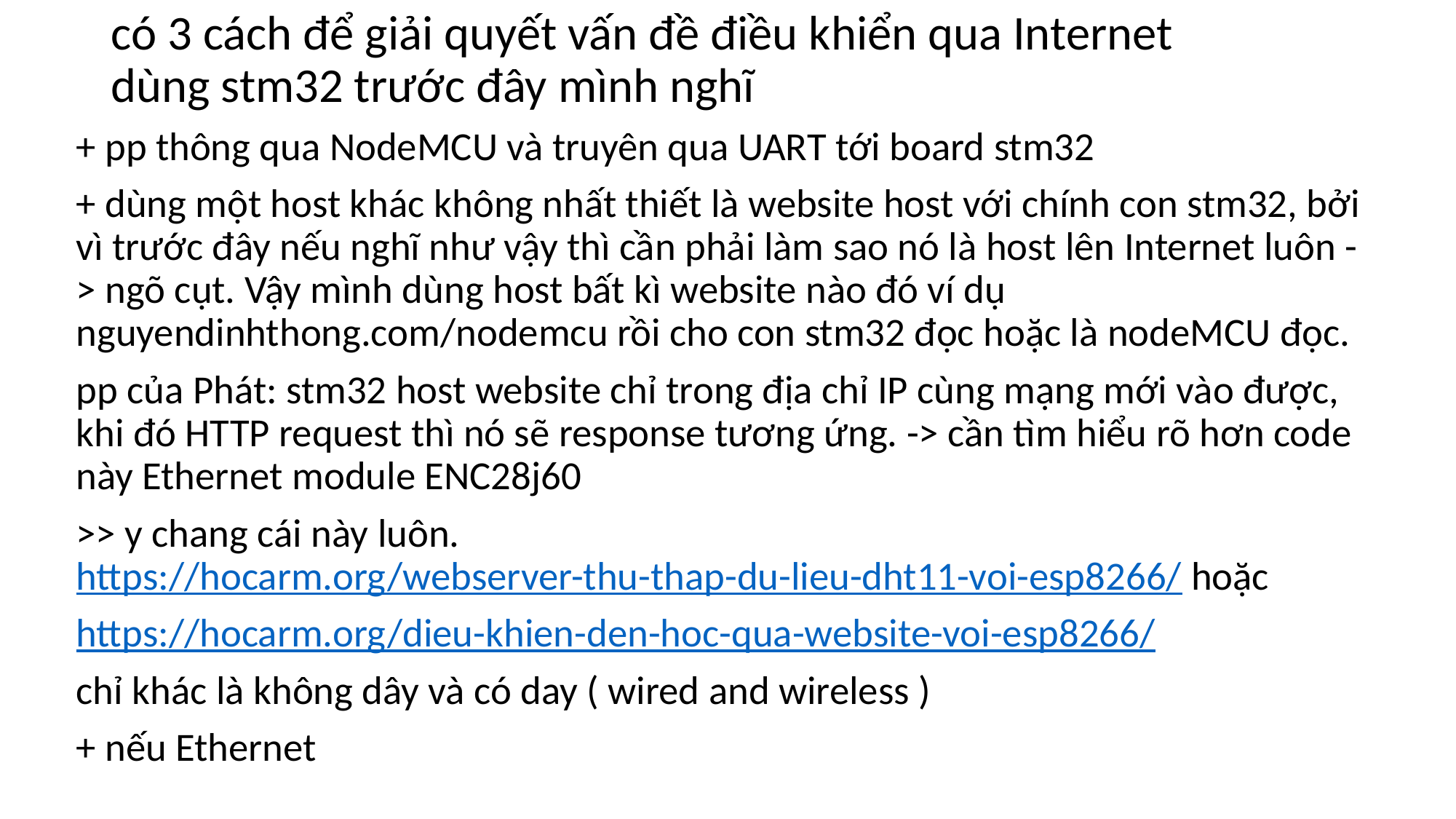

# có 3 cách để giải quyết vấn đề điều khiển qua Internet dùng stm32 trước đây mình nghĩ
+ pp thông qua NodeMCU và truyên qua UART tới board stm32
+ dùng một host khác không nhất thiết là website host với chính con stm32, bởi vì trước đây nếu nghĩ như vậy thì cần phải làm sao nó là host lên Internet luôn -> ngõ cụt. Vậy mình dùng host bất kì website nào đó ví dụ nguyendinhthong.com/nodemcu rồi cho con stm32 đọc hoặc là nodeMCU đọc.
pp của Phát: stm32 host website chỉ trong địa chỉ IP cùng mạng mới vào được, khi đó HTTP request thì nó sẽ response tương ứng. -> cần tìm hiểu rõ hơn code này Ethernet module ENC28j60
>> y chang cái này luôn. https://hocarm.org/webserver-thu-thap-du-lieu-dht11-voi-esp8266/ hoặc
https://hocarm.org/dieu-khien-den-hoc-qua-website-voi-esp8266/
chỉ khác là không dây và có day ( wired and wireless )
+ nếu Ethernet